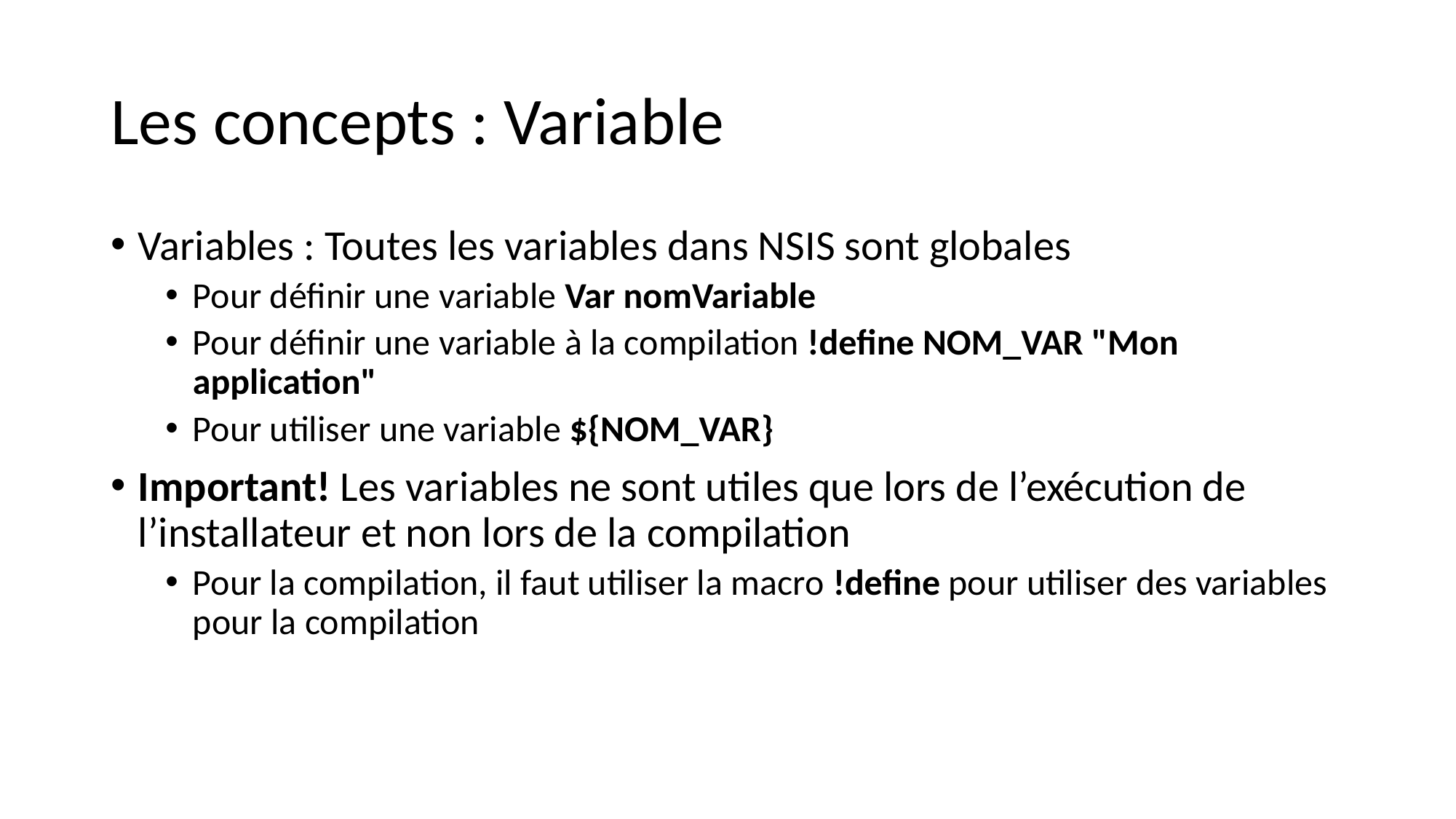

# Les concepts : Variable
Variables : Toutes les variables dans NSIS sont globales
Pour définir une variable Var nomVariable
Pour définir une variable à la compilation !define NOM_VAR "Mon application"
Pour utiliser une variable ${NOM_VAR}
Important! Les variables ne sont utiles que lors de l’exécution de l’installateur et non lors de la compilation
Pour la compilation, il faut utiliser la macro !define pour utiliser des variables pour la compilation